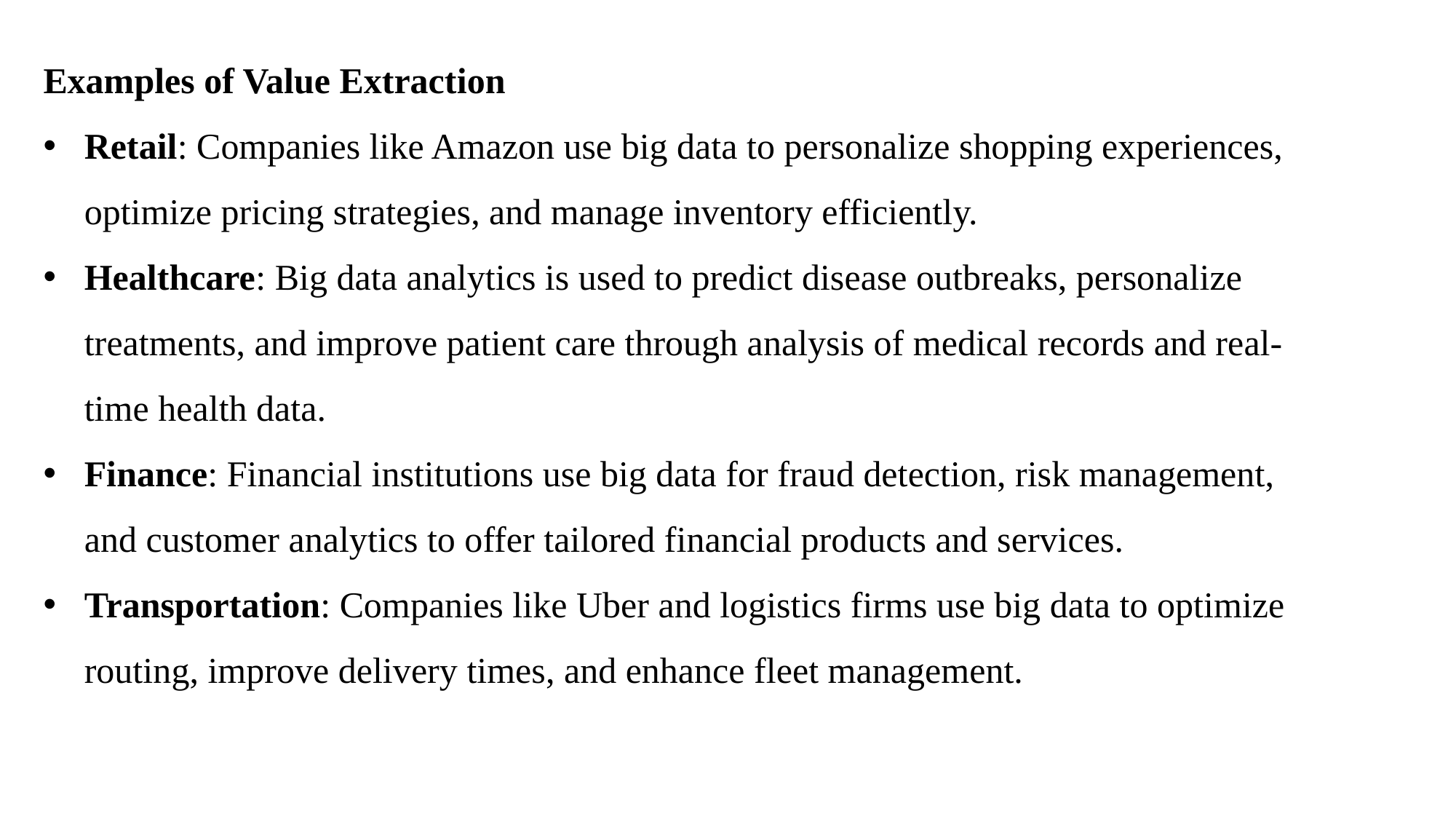

Examples of Value Extraction
Retail: Companies like Amazon use big data to personalize shopping experiences, optimize pricing strategies, and manage inventory efficiently.
Healthcare: Big data analytics is used to predict disease outbreaks, personalize treatments, and improve patient care through analysis of medical records and real-time health data.
Finance: Financial institutions use big data for fraud detection, risk management, and customer analytics to offer tailored financial products and services.
Transportation: Companies like Uber and logistics firms use big data to optimize routing, improve delivery times, and enhance fleet management.